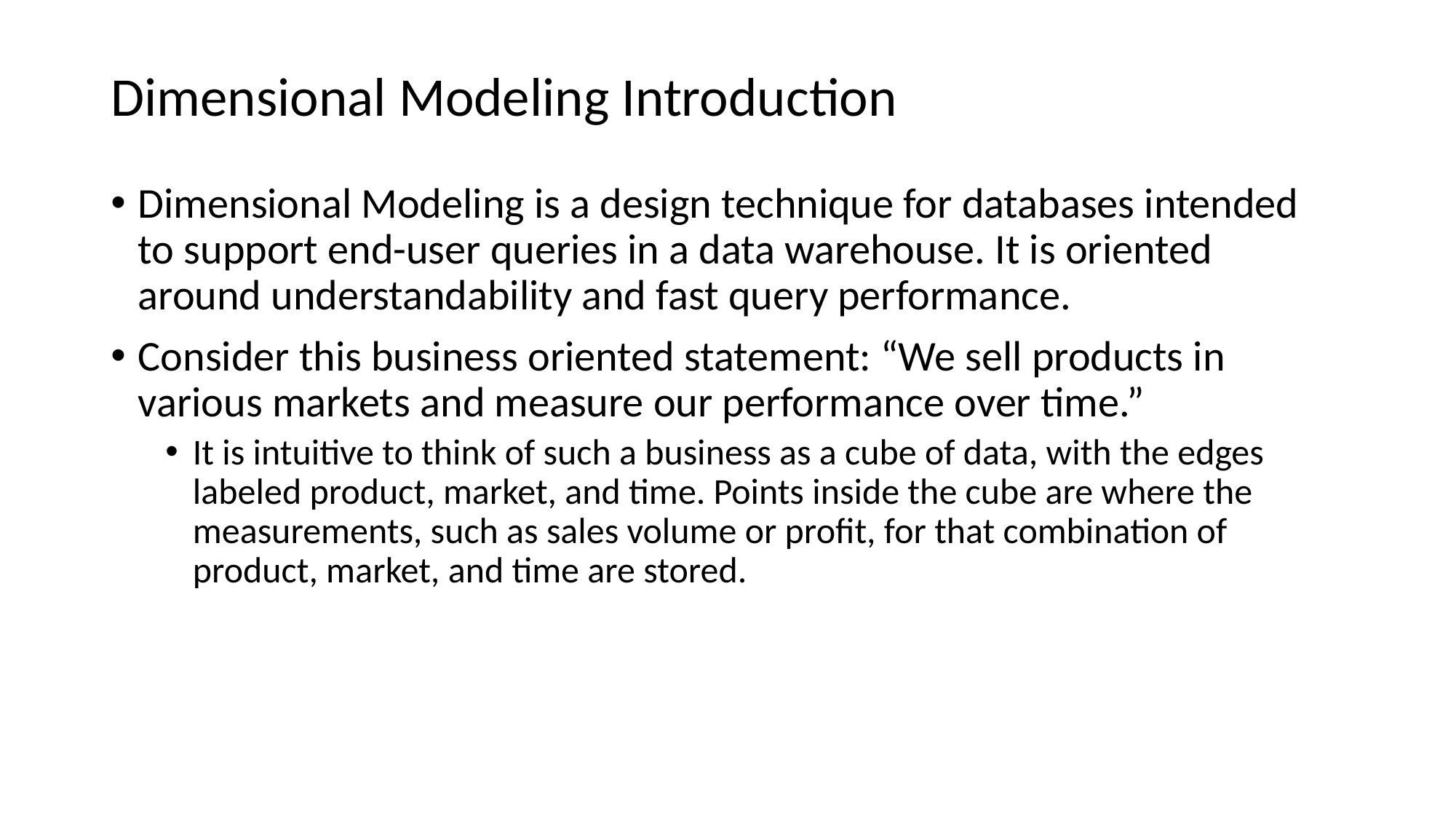

# Dimensional Modeling Introduction
Dimensional Modeling is a design technique for databases intended to support end-user queries in a data warehouse. It is oriented around understandability and fast query performance.
Consider this business oriented statement: “We sell products in various markets and measure our performance over time.”
It is intuitive to think of such a business as a cube of data, with the edges labeled product, market, and time. Points inside the cube are where the measurements, such as sales volume or proﬁt, for that combination of product, market, and time are stored.